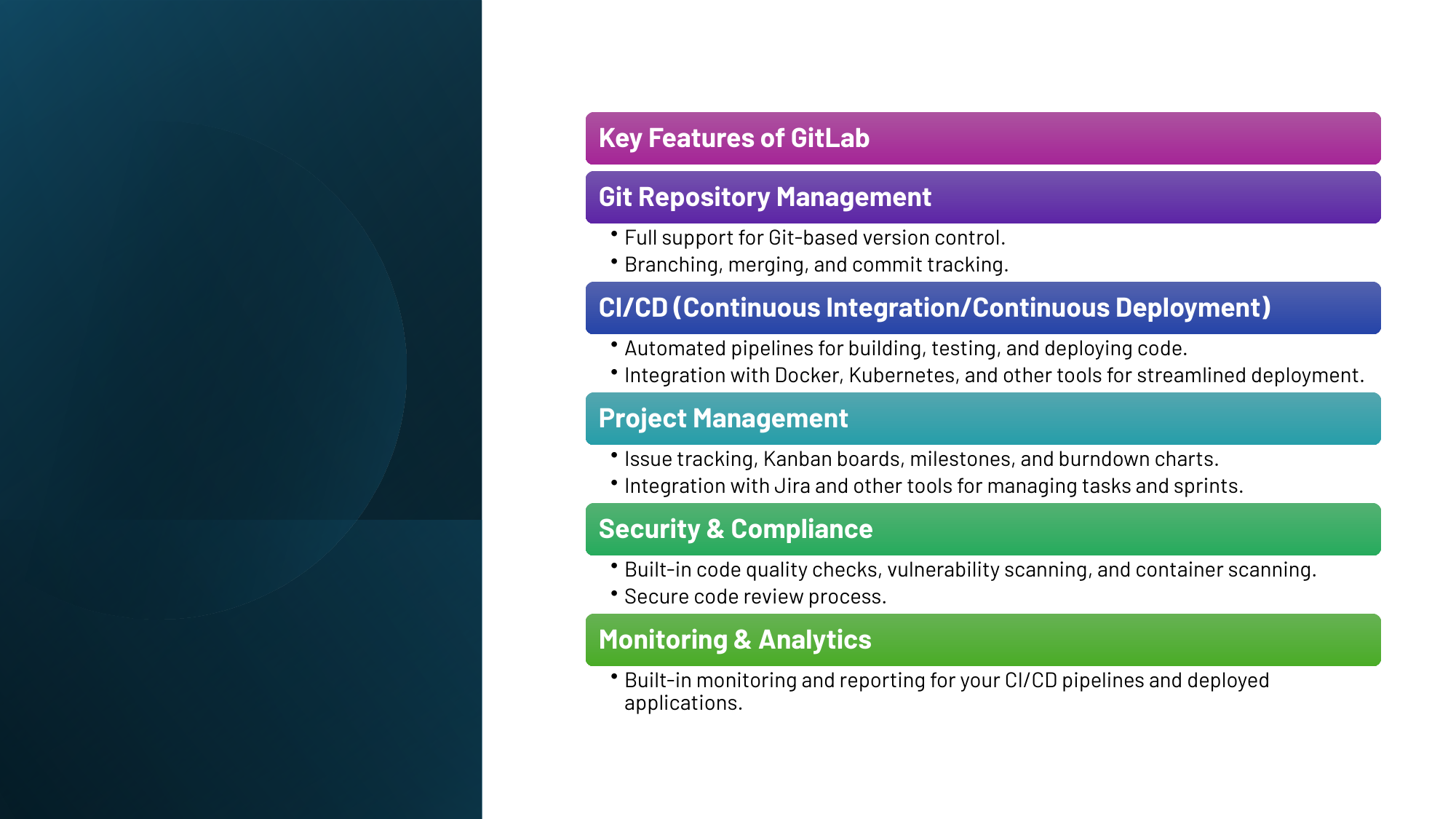

Key Features of GitLab
Git Repository Management
Full support for Git-based version control.
Branching, merging, and commit tracking.
CI/CD (Continuous Integration/Continuous Deployment)
Automated pipelines for building, testing, and deploying code.
Integration with Docker, Kubernetes, and other tools for streamlined deployment.
Project Management
Issue tracking, Kanban boards, milestones, and burndown charts.
Integration with Jira and other tools for managing tasks and sprints.
Security & Compliance
Built-in code quality checks, vulnerability scanning, and container scanning.
Secure code review process.
Monitoring & Analytics
Built-in monitoring and reporting for your CI/CD pipelines and deployed applications.